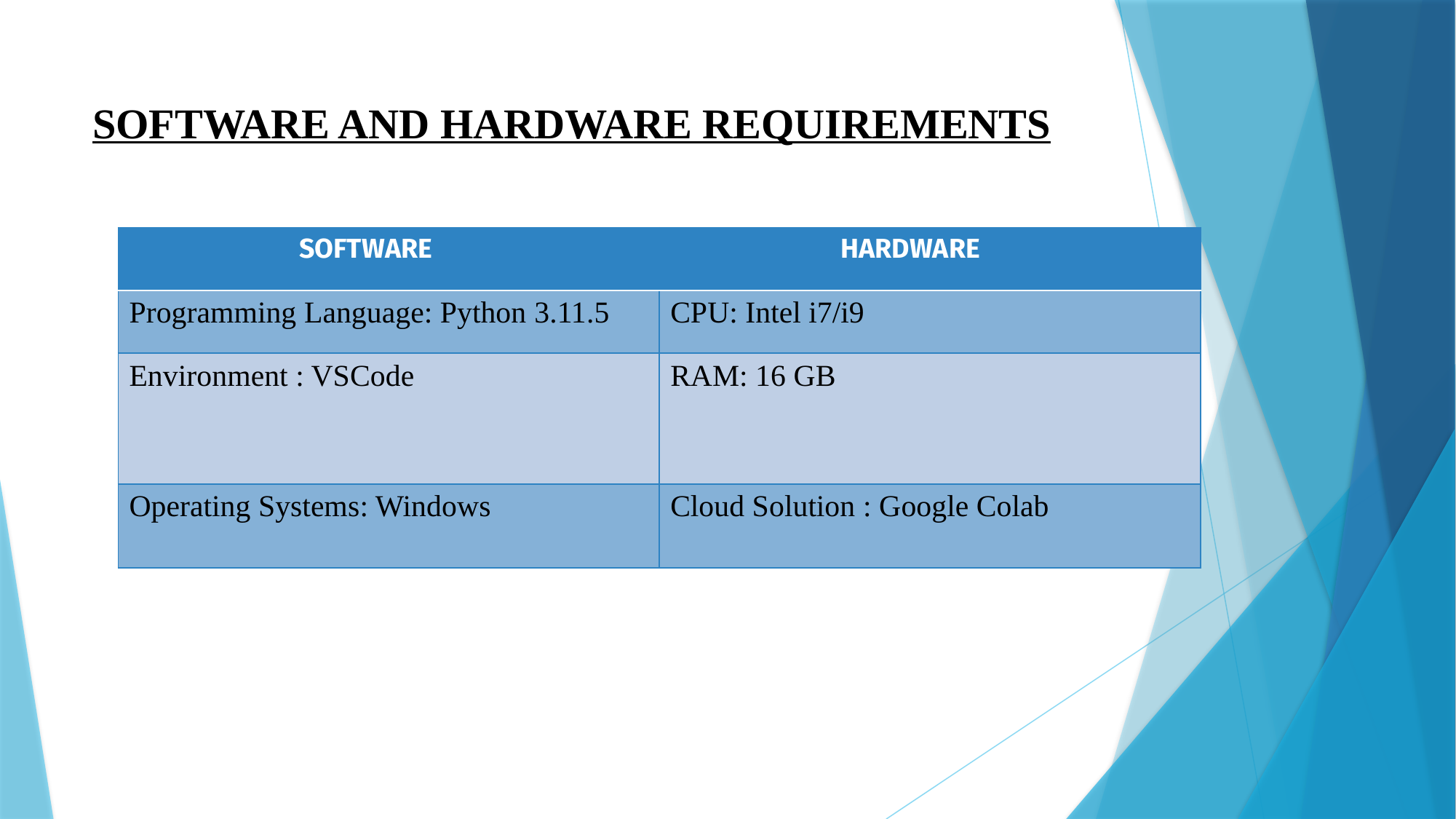

SOFTWARE AND HARDWARE REQUIREMENTS
| SOFTWARE | HARDWARE |
| --- | --- |
| Programming Language: Python 3.11.5 | CPU: Intel i7/i9 |
| Environment : VSCode | RAM: 16 GB |
| Operating Systems: Windows | Cloud Solution : Google Colab |